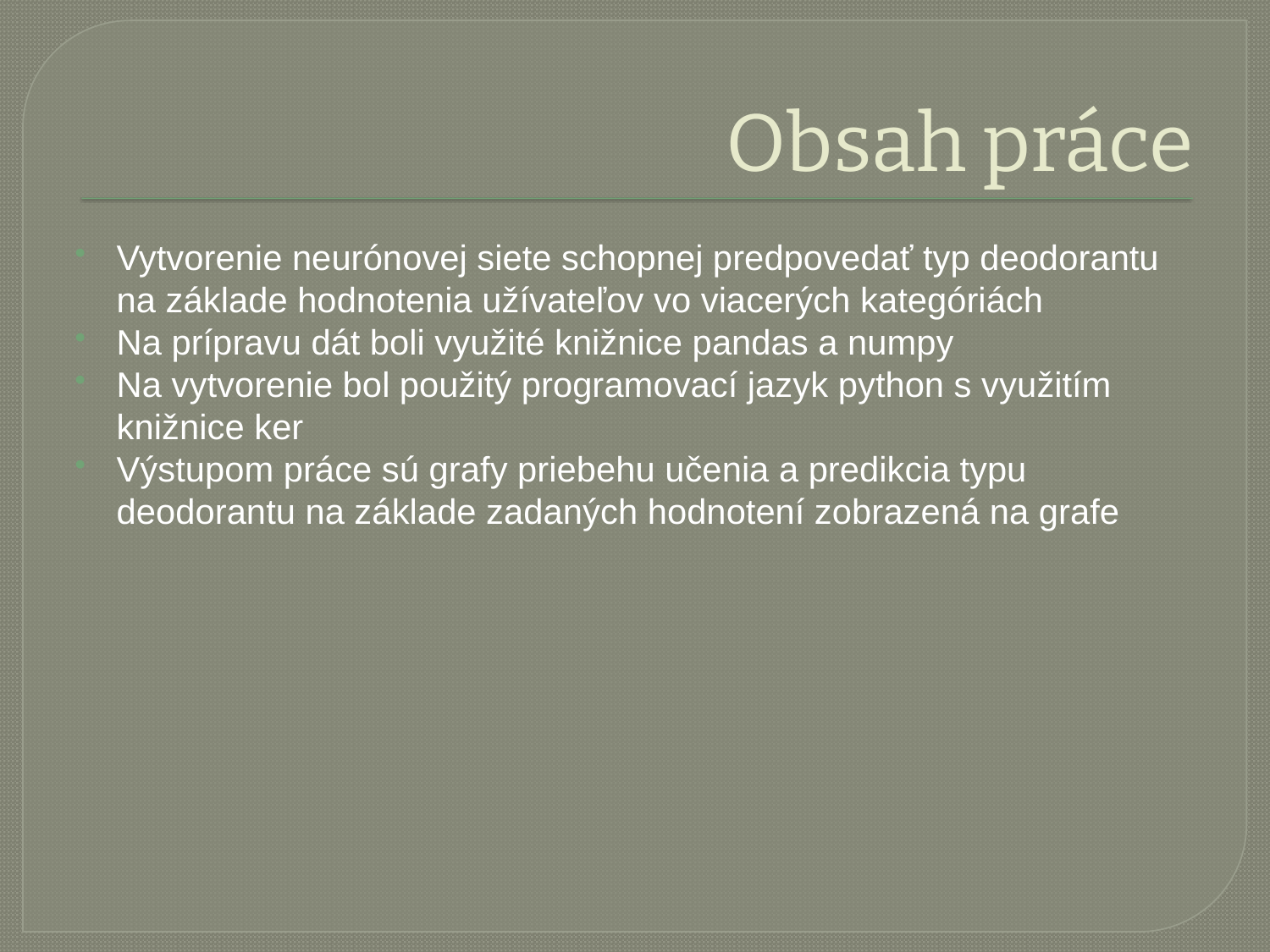

# Obsah práce
Vytvorenie neurónovej siete schopnej predpovedať typ deodorantu na základe hodnotenia užívateľov vo viacerých kategóriách
Na prípravu dát boli využité knižnice pandas a numpy
Na vytvorenie bol použitý programovací jazyk python s využitím knižnice ker
Výstupom práce sú grafy priebehu učenia a predikcia typu deodorantu na základe zadaných hodnotení zobrazená na grafe